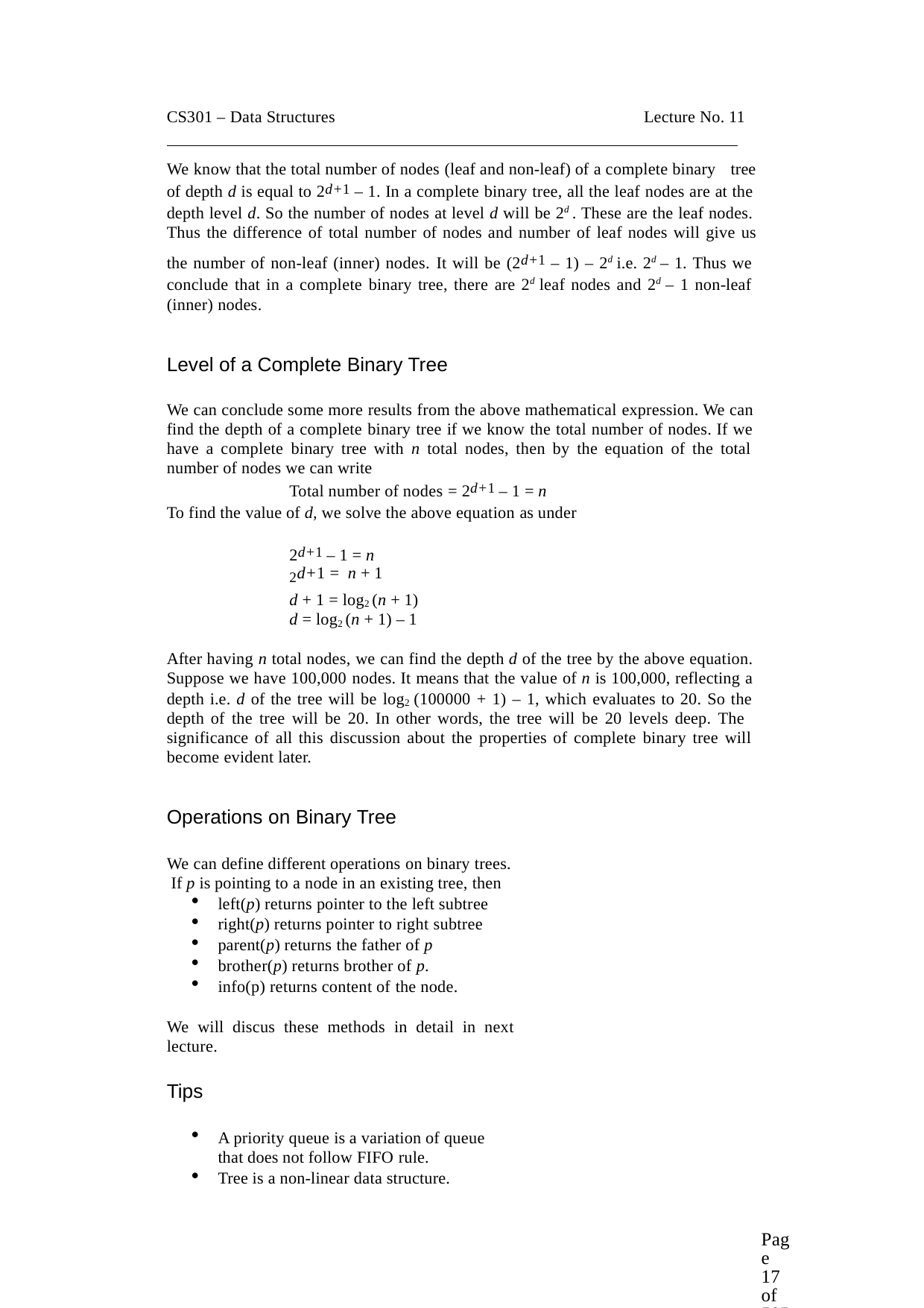

CS301 – Data Structures	Lecture No. 11

We know that the total number of nodes (leaf and non-leaf) of a complete binary   tree
of depth d is equal to 2d+1 – 1. In a complete binary tree, all the leaf nodes are at the  depth level d. So the number of nodes at level d will be 2d . These are the leaf nodes.  Thus the difference of total number of nodes and number of leaf nodes will give us
the number of non-leaf (inner) nodes. It will be (2d+1 – 1) – 2d i.e. 2d – 1. Thus we  conclude that in a complete binary tree, there are 2d leaf nodes and 2d – 1 non-leaf  (inner) nodes.

Level of a Complete Binary Tree

We can conclude some more results from the above mathematical expression. We can  find the depth of a complete binary tree if we know the total number of nodes. If we  have a complete binary tree with n total nodes, then by the equation of the total  number of nodes we can write
Total number of nodes = 2d+1 – 1 = n
To find the value of d, we solve the above equation as under

2d+1 – 1 = n
2d+1 =  n + 1
d + 1 = log2 (n + 1)
d = log2 (n + 1) – 1

After having n total nodes, we can find the depth d of the tree by the above equation.  Suppose we have 100,000 nodes. It means that the value of n is 100,000, reflecting a  depth i.e. d of the tree will be log2 (100000 + 1) – 1, which evaluates to 20. So the  depth of the tree will be 20. In other words, the tree will be 20 levels deep. The   significance of all this discussion about the properties of complete binary tree will  become evident later.

Operations on Binary Tree

We can define different operations on binary trees.  If p is pointing to a node in an existing tree, then
left(p) returns pointer to the left subtree
right(p) returns pointer to right subtree
parent(p) returns the father of p
brother(p) returns brother of p.
info(p) returns content of the node.

We will discus these methods in detail in next lecture.

Tips

A priority queue is a variation of queue that does not follow FIFO rule.
Tree is a non-linear data structure.

Page 17 of 505